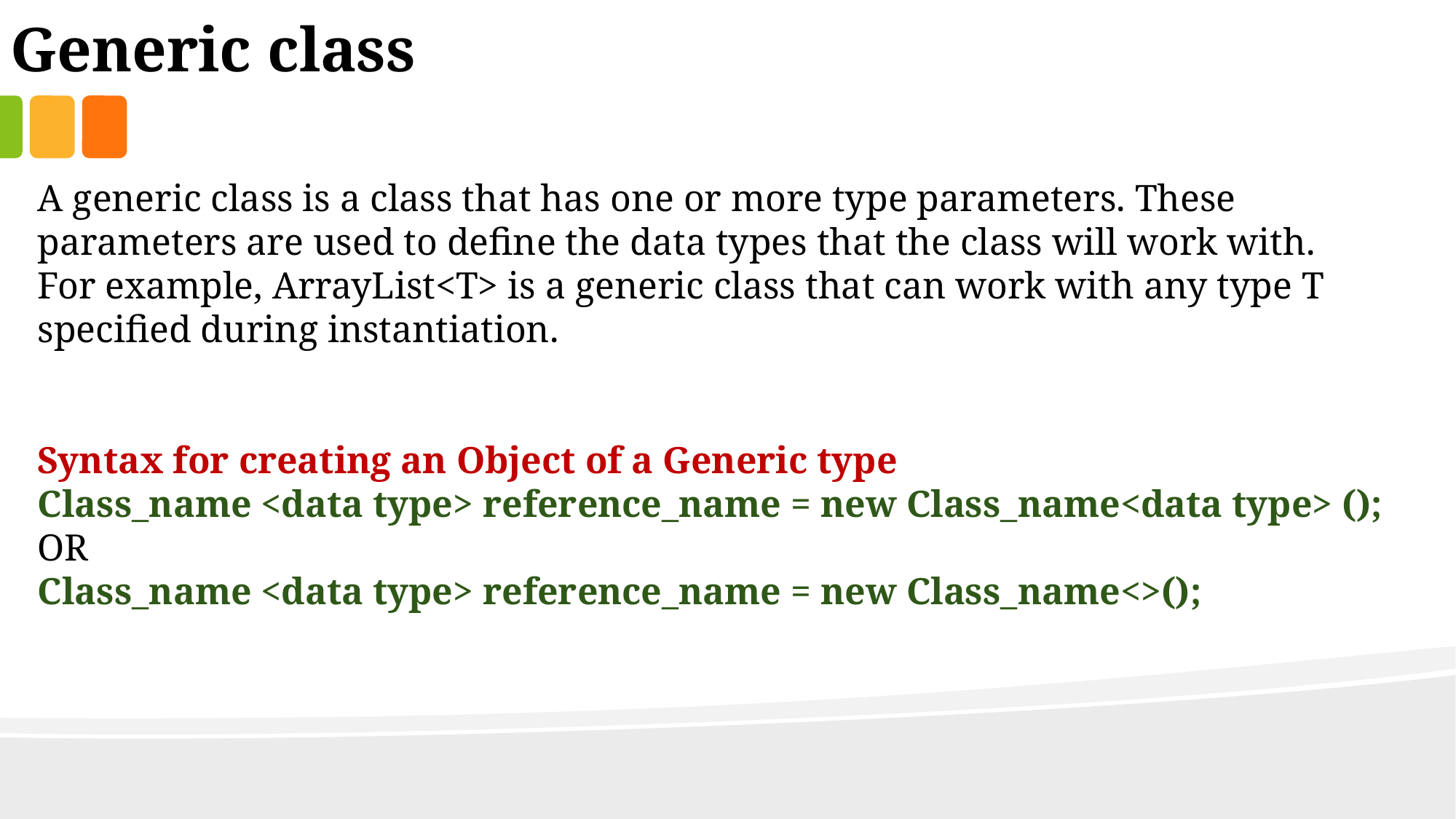

Generic class
A generic class is a class that has one or more type parameters. These parameters are used to define the data types that the class will work with.
For example, ArrayList<T> is a generic class that can work with any type T specified during instantiation.

Syntax for creating an Object of a Generic type
Class_name <data type> reference_name = new Class_name<data type> ();
OR
Class_name <data type> reference_name = new Class_name<>();